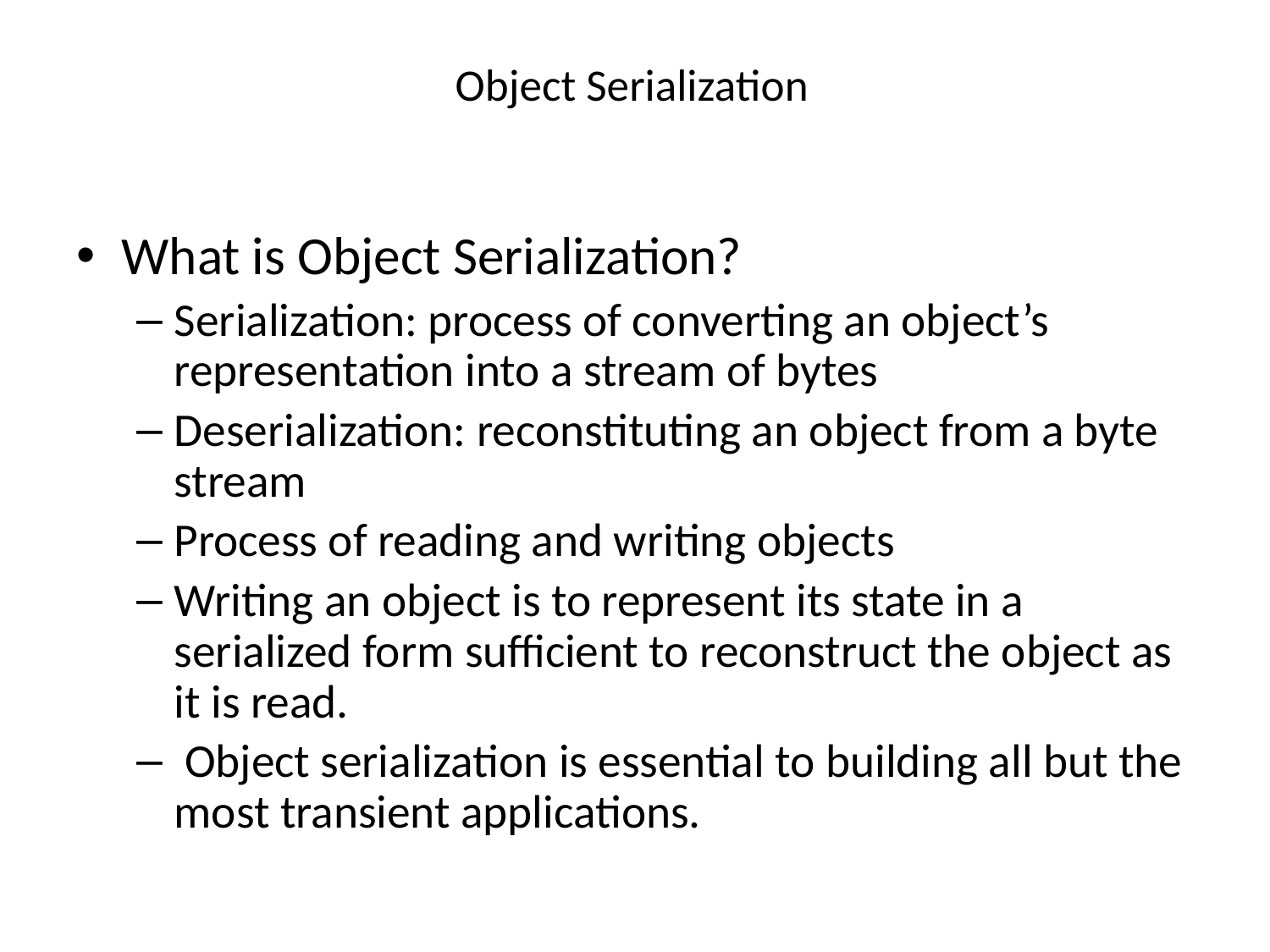

# Object Serialization
What is Object Serialization?
Serialization: process of converting an object’s representation into a stream of bytes
Deserialization: reconstituting an object from a byte stream
Process of reading and writing objects
Writing an object is to represent its state in a serialized form sufficient to reconstruct the object as it is read.
 Object serialization is essential to building all but the most transient applications.